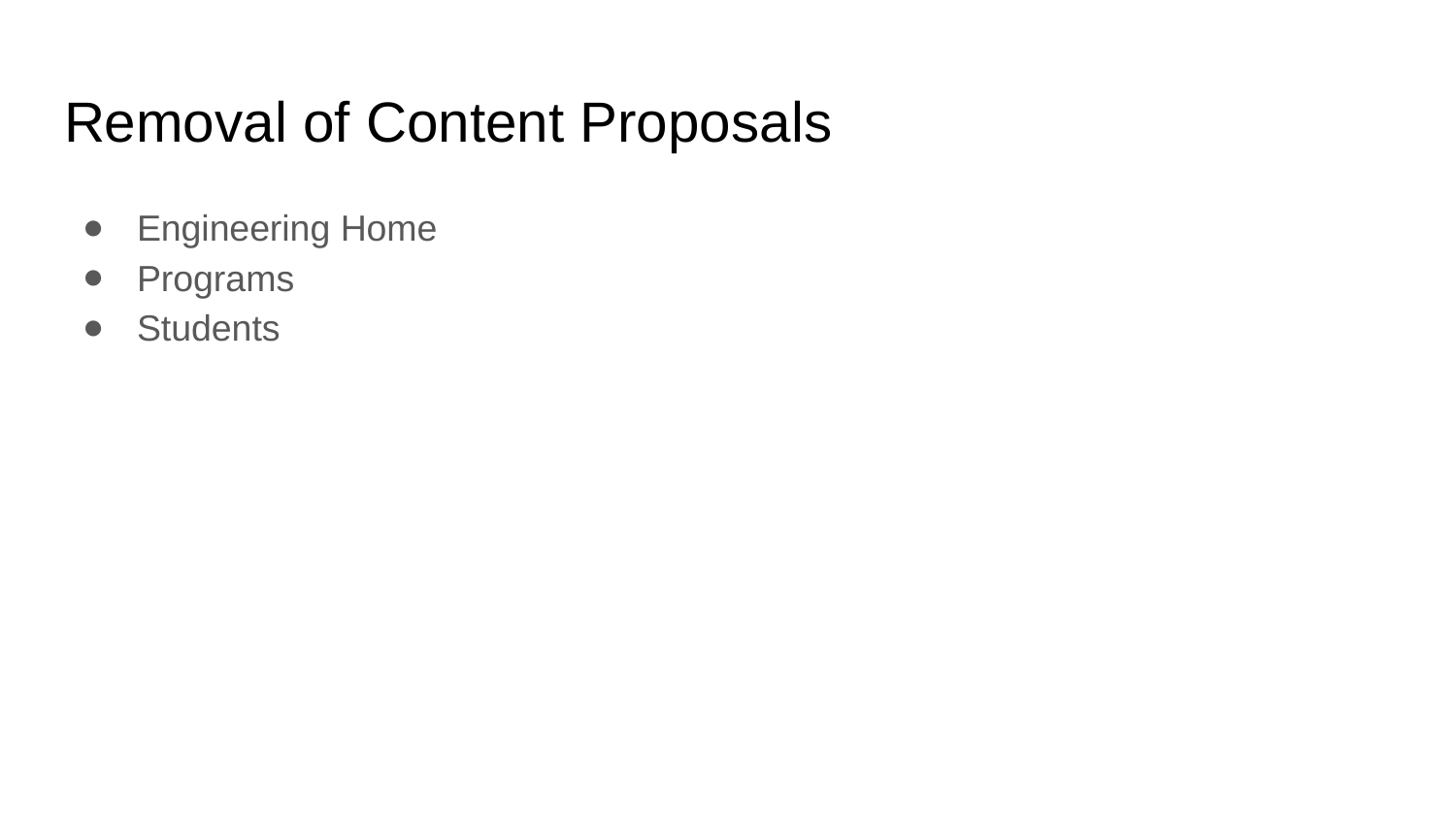

# Removal of Content Proposals
Engineering Home
Programs
Students